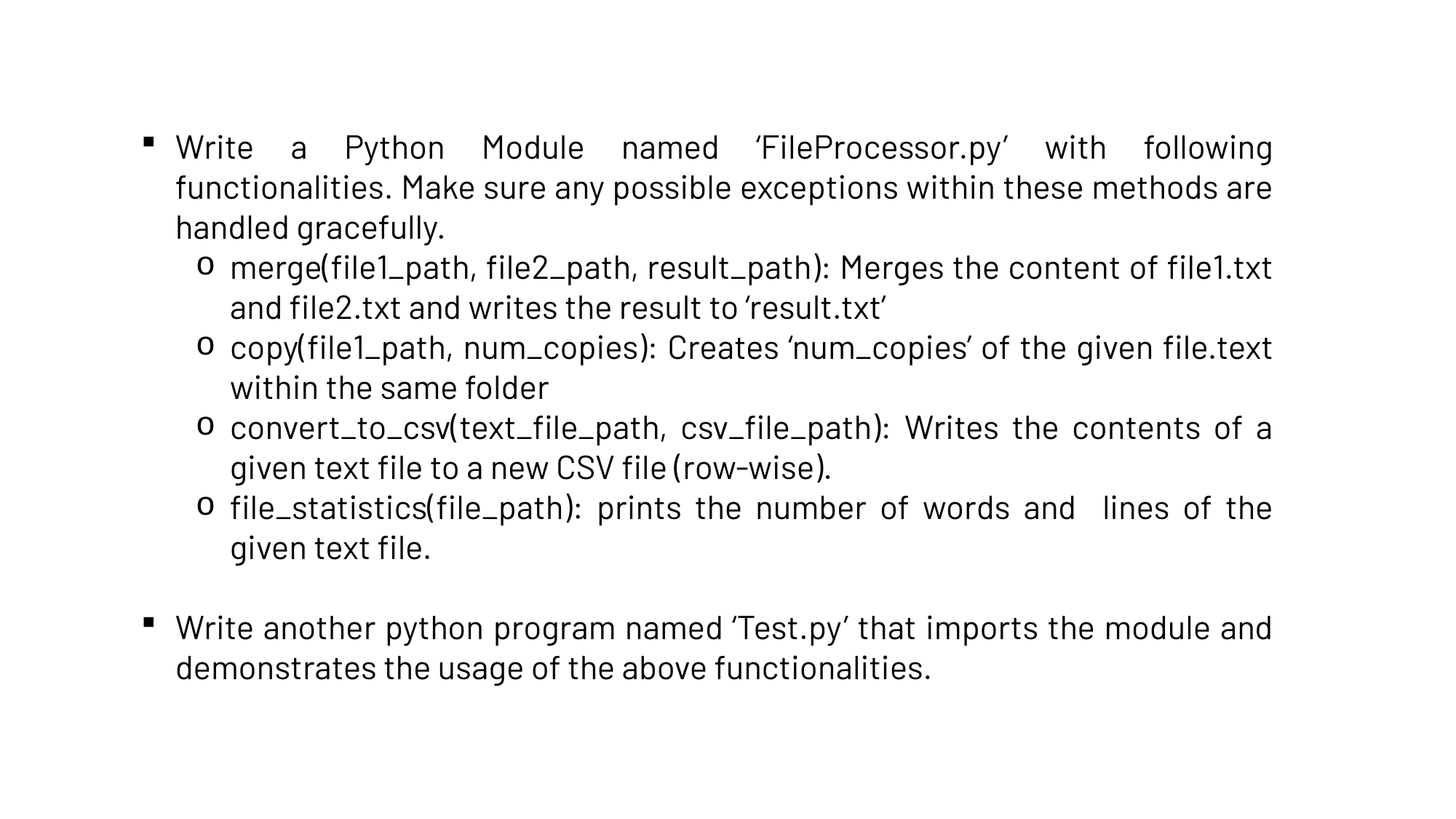

Write a Python Module named ‘FileProcessor.py’ with following functionalities. Make sure any possible exceptions within these methods are handled gracefully.
merge(file1_path, file2_path, result_path): Merges the content of file1.txt and file2.txt and writes the result to ‘result.txt’
copy(file1_path, num_copies): Creates ‘num_copies’ of the given file.text within the same folder
convert_to_csv(text_file_path, csv_file_path): Writes the contents of a given text file to a new CSV file (row-wise).
file_statistics(file_path): prints the number of words and  lines of the given text file.

Write another python program named ‘Test.py’ that imports the module and demonstrates the usage of the above functionalities.